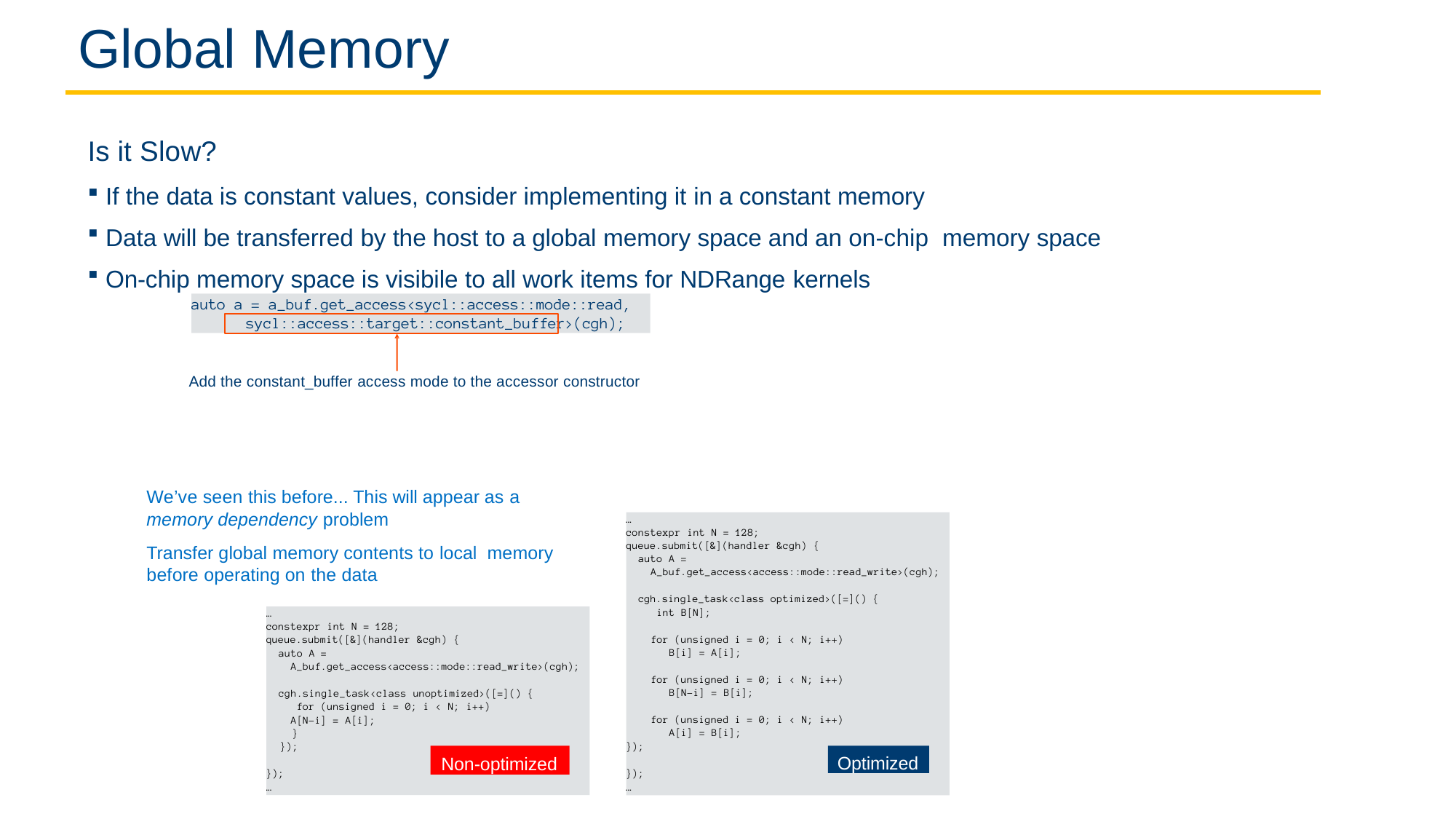

# Global Memory
Is it Slow?
If the data is constant values, consider implementing it in a constant memory
Data will be transferred by the host to a global memory space and an on-chip  memory space
On-chip memory space is visibile to all work items for NDRange kernels

auto a = a_buf.get_access<sycl::access::mode::read,  sycl::access::target::constant_buffer>(cgh);

Add the constant_buffer access mode to the accessor constructor
We’ve seen this before... This will appear as a
memory dependency problem
Transfer global memory contents to local  memory before operating on the data
…
constexpr int N = 128;  queue.submit([&](handler &cgh) {
auto A =  A_buf.get_access<access::mode::read_write>(cgh);

cgh.single_task<class optimized>([=]() {  int B[N];

for (unsigned i = 0; i < N; i++)  B[i] = A[i];

for (unsigned i = 0; i < N; i++)  B[N-i] = B[i];

for (unsigned i = 0; i < N; i++)  A[i] = B[i];
});

});
…

…
constexpr int N = 128;  queue.submit([&](handler &cgh) {
auto A =  A_buf.get_access<access::mode::read_write>(cgh);

cgh.single_task<class unoptimized>([=]() {  for (unsigned i = 0; i < N; i++)
A[N-i] = A[i];
}
});

});
…

Non-optimized
Optimized